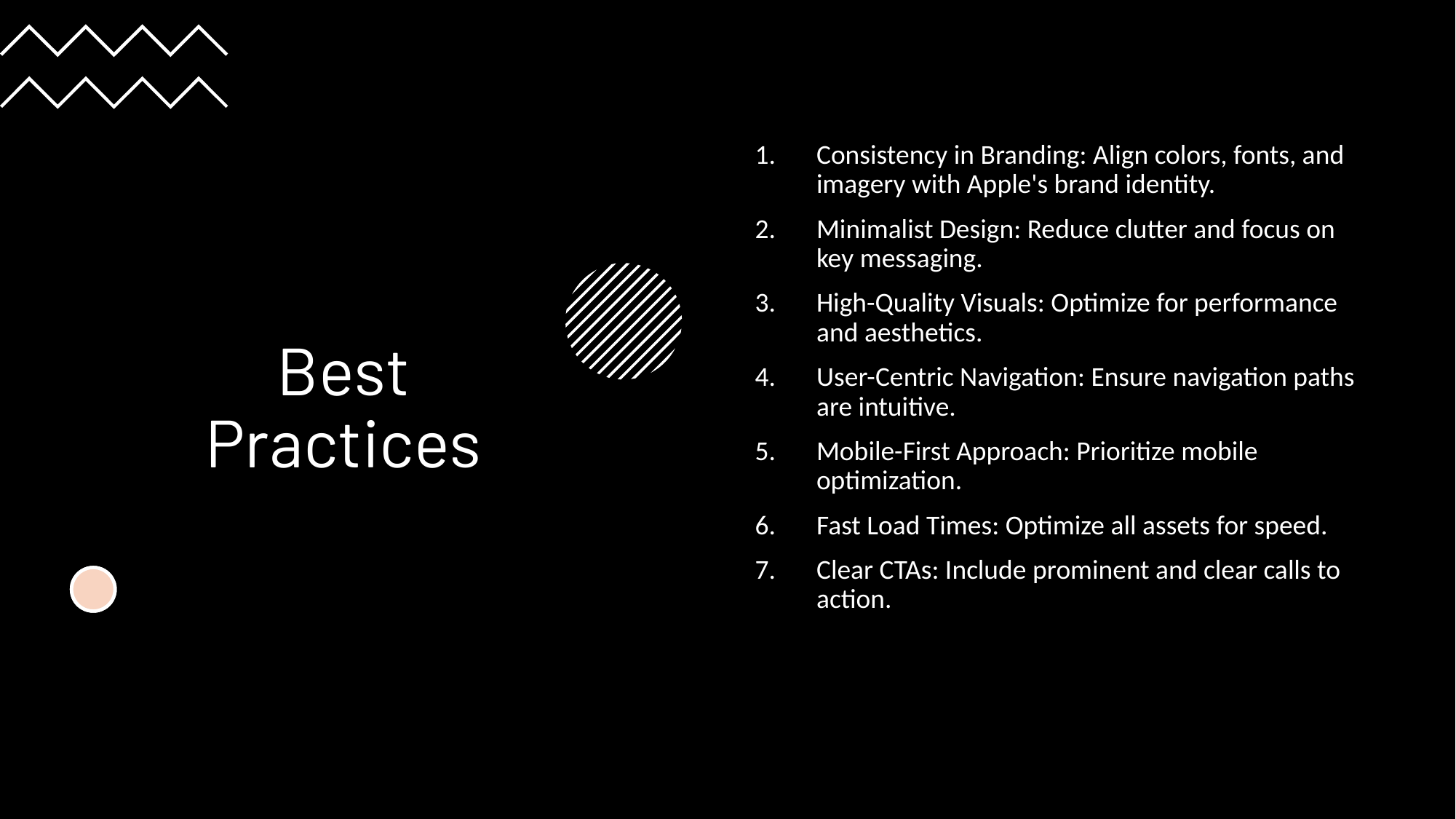

# Best Practices
Consistency in Branding: Align colors, fonts, and imagery with Apple's brand identity.
Minimalist Design: Reduce clutter and focus on key messaging.
High-Quality Visuals: Optimize for performance and aesthetics.
User-Centric Navigation: Ensure navigation paths are intuitive.
Mobile-First Approach: Prioritize mobile optimization.
Fast Load Times: Optimize all assets for speed.
Clear CTAs: Include prominent and clear calls to action.